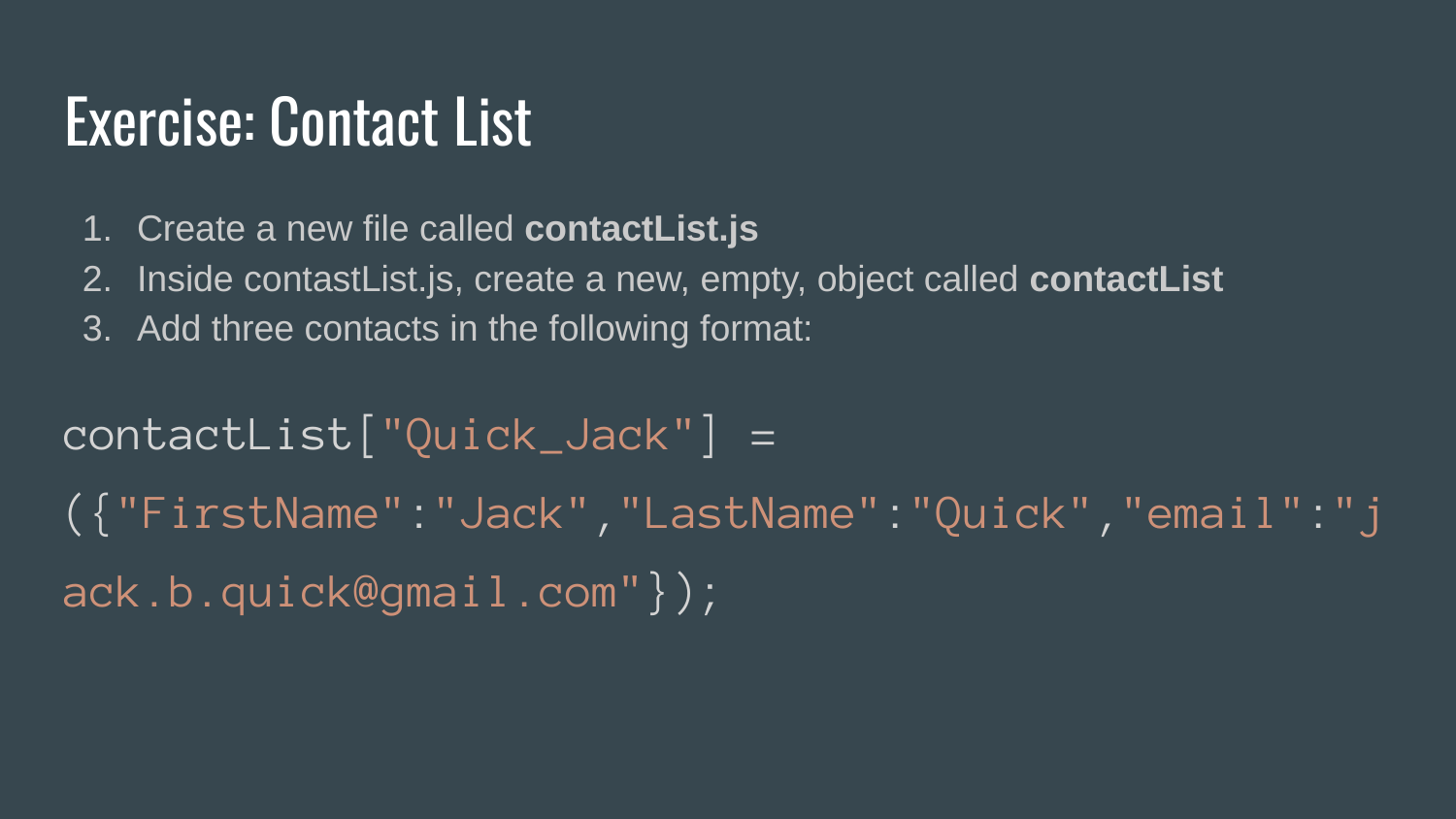

# Exercise: Contact List
Create a new file called contactList.js
Inside contastList.js, create a new, empty, object called contactList
Add three contacts in the following format:
contactList["Quick_Jack"] = ({"FirstName":"Jack","LastName":"Quick","email":"jack.b.quick@gmail.com"});